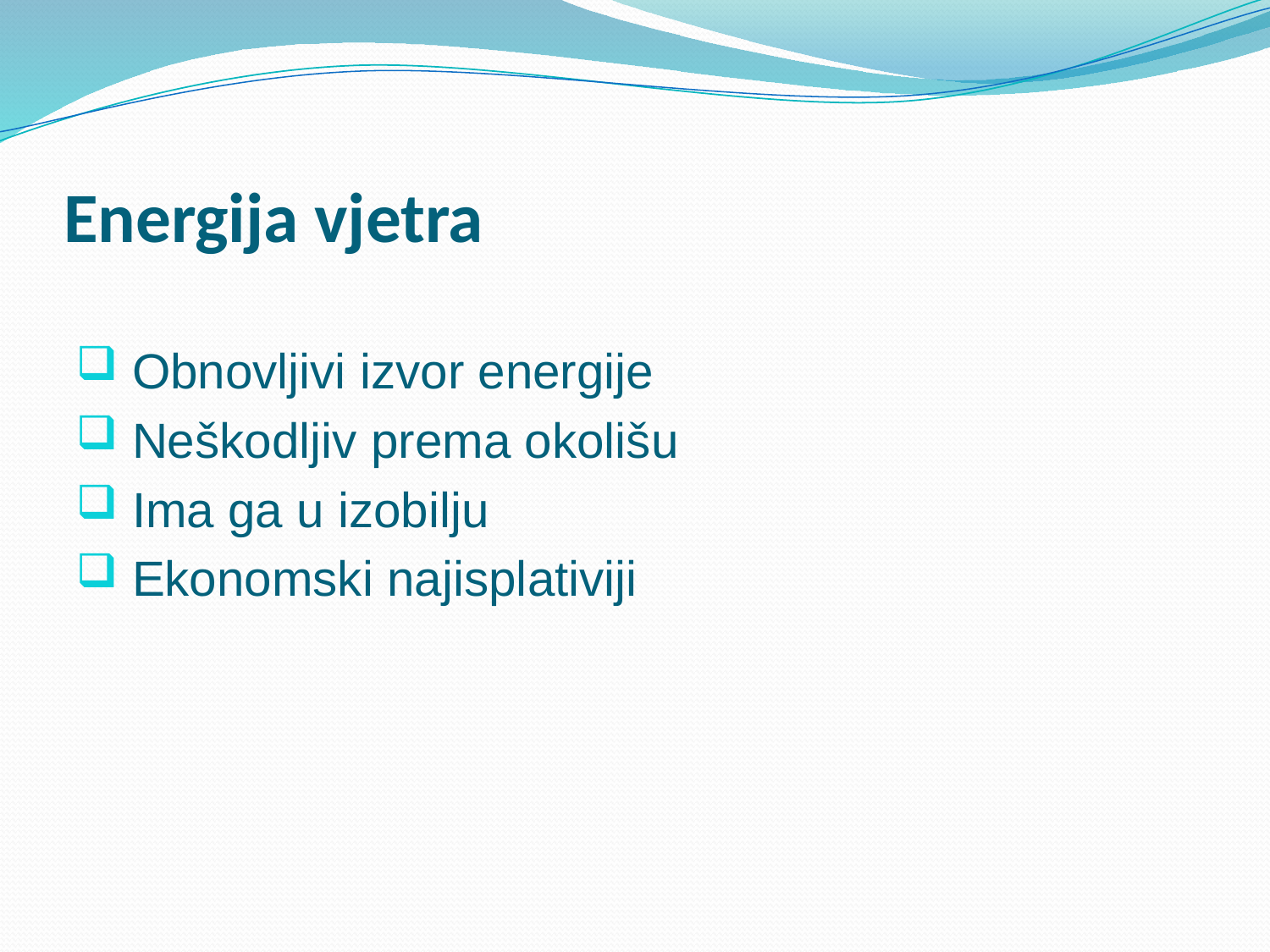

# Energija vjetra

 Obnovljivi izvor energije
 Neškodljiv prema okolišu
 Ima ga u izobilju
 Ekonomski najisplativiji